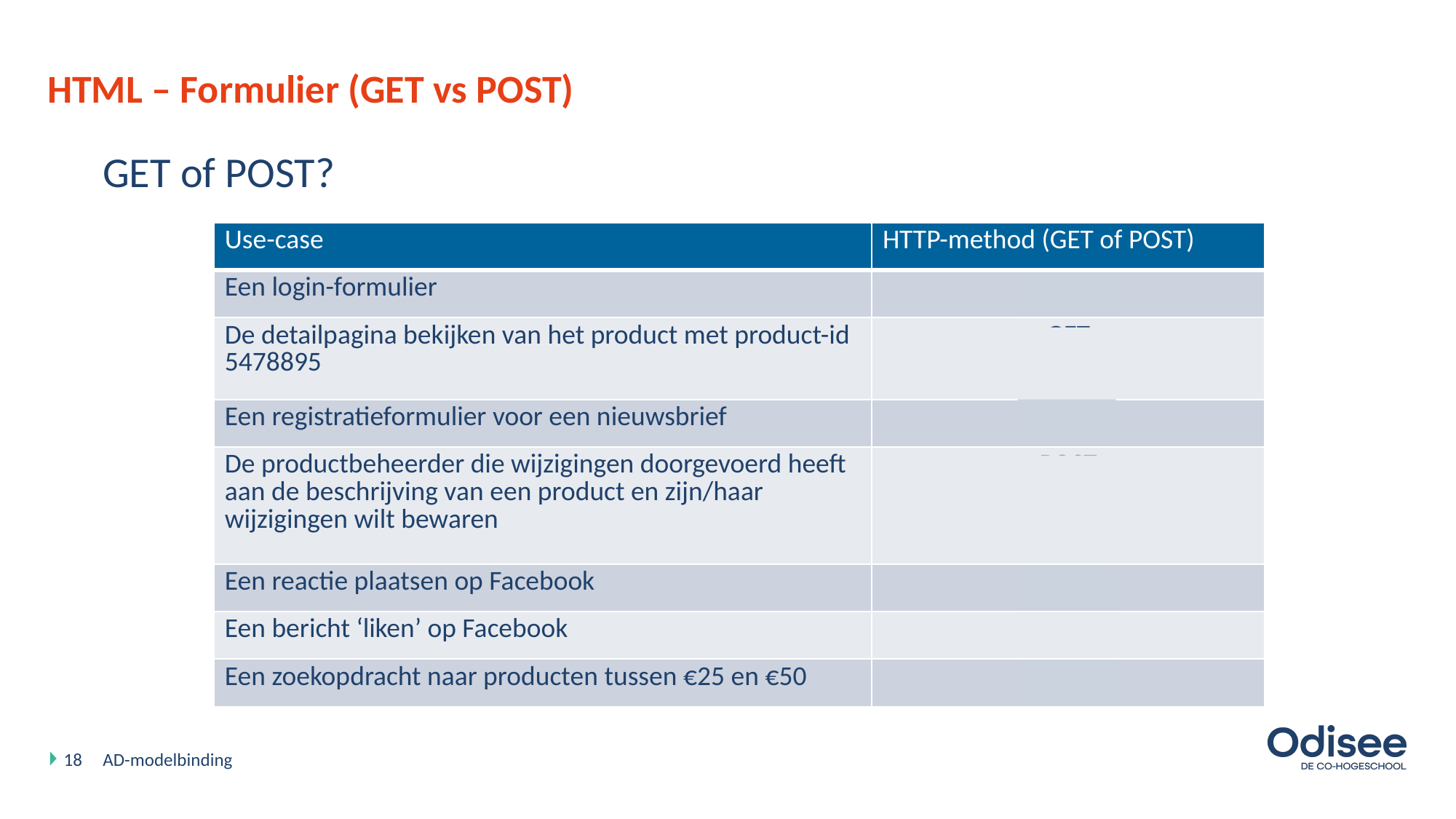

# HTML – Formulier (GET vs POST)
GET of POST?
| Use-case | HTTP-method (GET of POST) |
| --- | --- |
| Een login-formulier | POST |
| De detailpagina bekijken van het product met product-id 5478895 | GET |
| Een registratieformulier voor een nieuwsbrief | POST |
| De productbeheerder die wijzigingen doorgevoerd heeft aan de beschrijving van een product en zijn/haar wijzigingen wilt bewaren | POST |
| Een reactie plaatsen op Facebook | POST |
| Een bericht ‘liken’ op Facebook | POST |
| Een zoekopdracht naar producten tussen €25 en €50 | GET |

18
AD-modelbinding